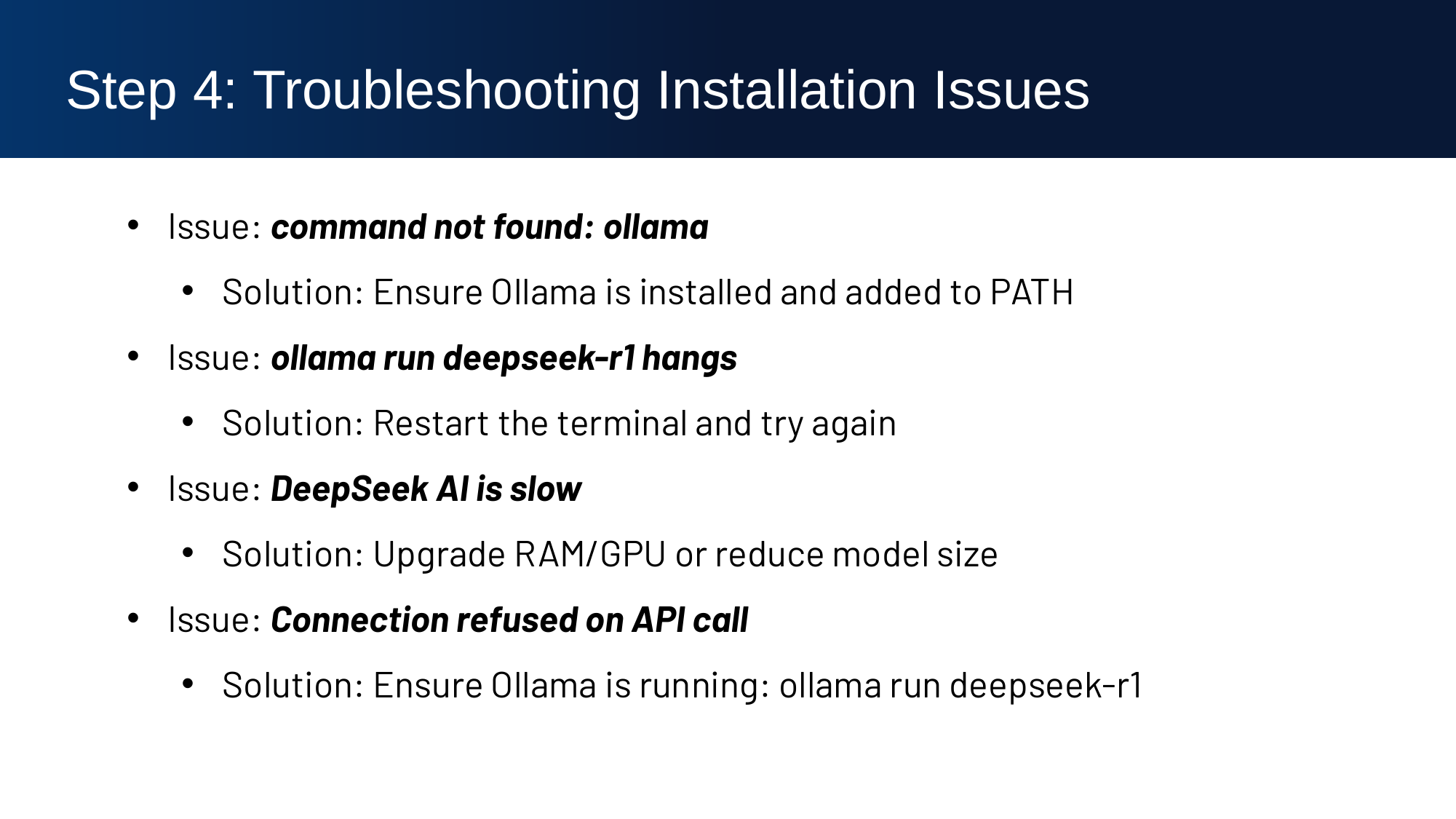

Step 4: Troubleshooting Installation Issues

Issue: command not found: ollama
Solution: Ensure Ollama is installed and added to PATH
Issue: ollama run deepseek-r1 hangs
Solution: Restart the terminal and try again
Issue: DeepSeek AI is slow
Solution: Upgrade RAM/GPU or reduce model size
Issue: Connection refused on API call
Solution: Ensure Ollama is running: ollama run deepseek-r1